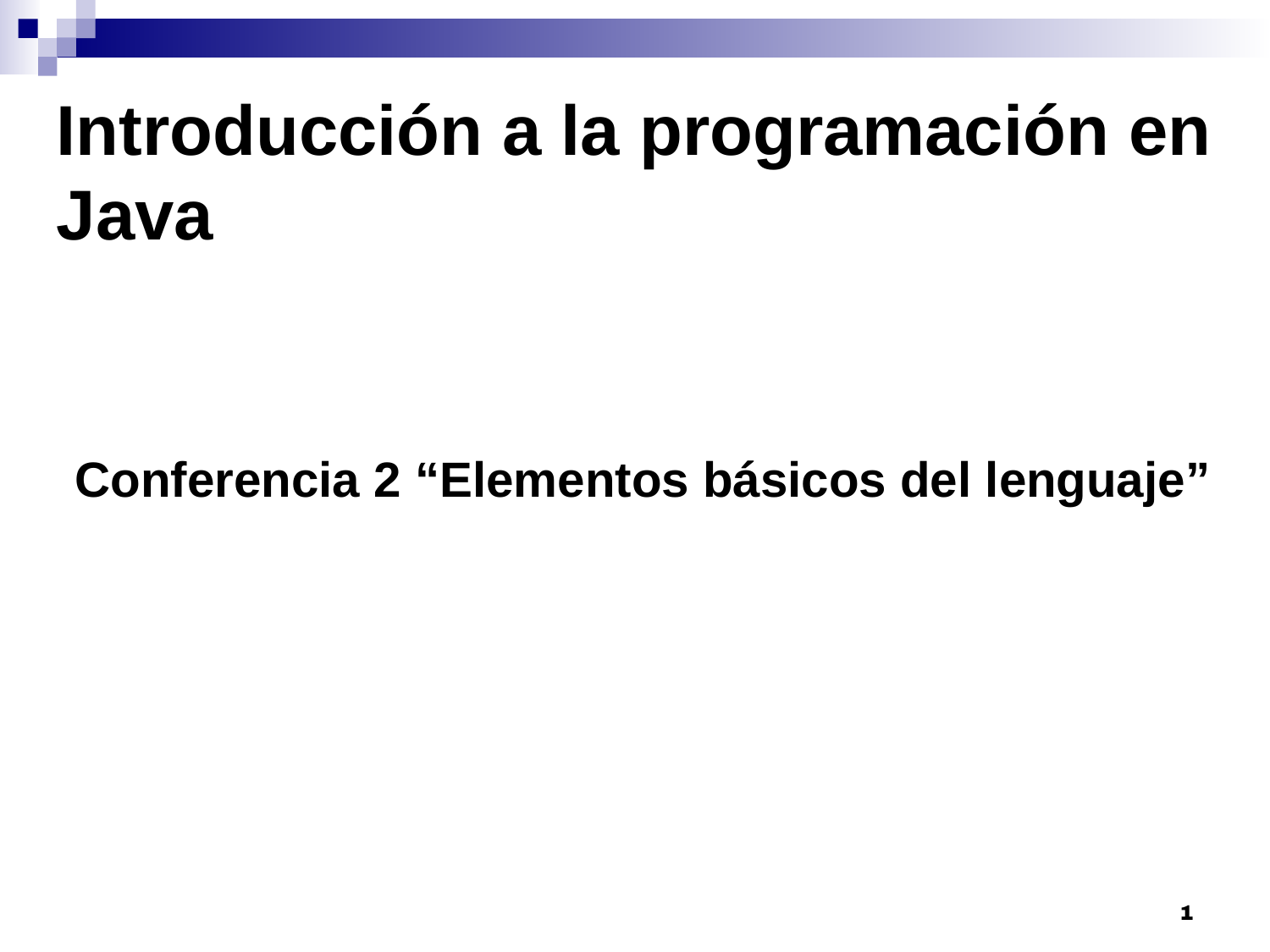

# Introducción a la programación en Java
  Conferencia 2 “Elementos básicos del lenguaje”
1